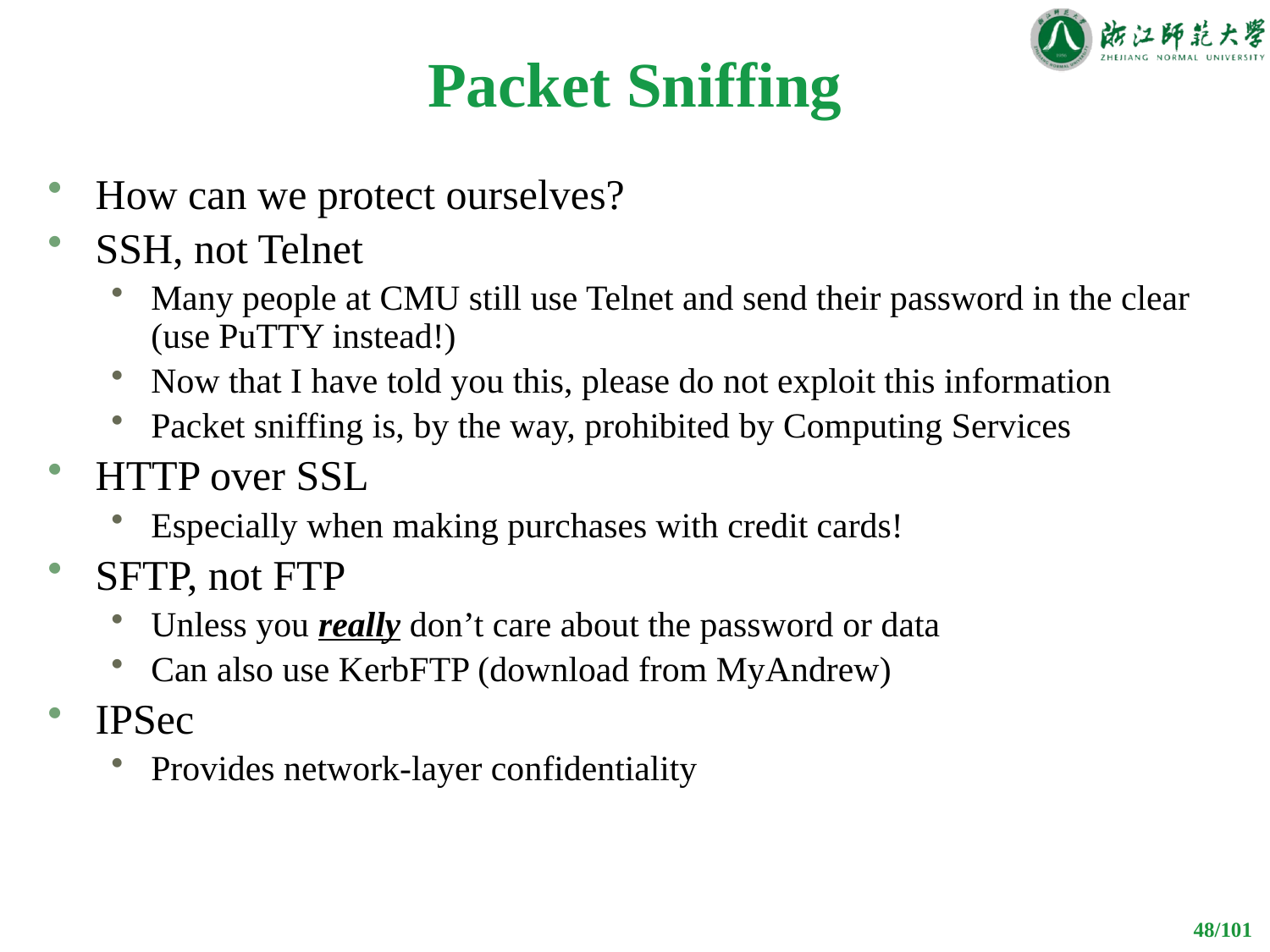

# Packet Sniffing
How can we protect ourselves?
SSH, not Telnet
Many people at CMU still use Telnet and send their password in the clear (use PuTTY instead!)
Now that I have told you this, please do not exploit this information
Packet sniffing is, by the way, prohibited by Computing Services
HTTP over SSL
Especially when making purchases with credit cards!
SFTP, not FTP
Unless you really don’t care about the password or data
Can also use KerbFTP (download from MyAndrew)
IPSec
Provides network-layer confidentiality